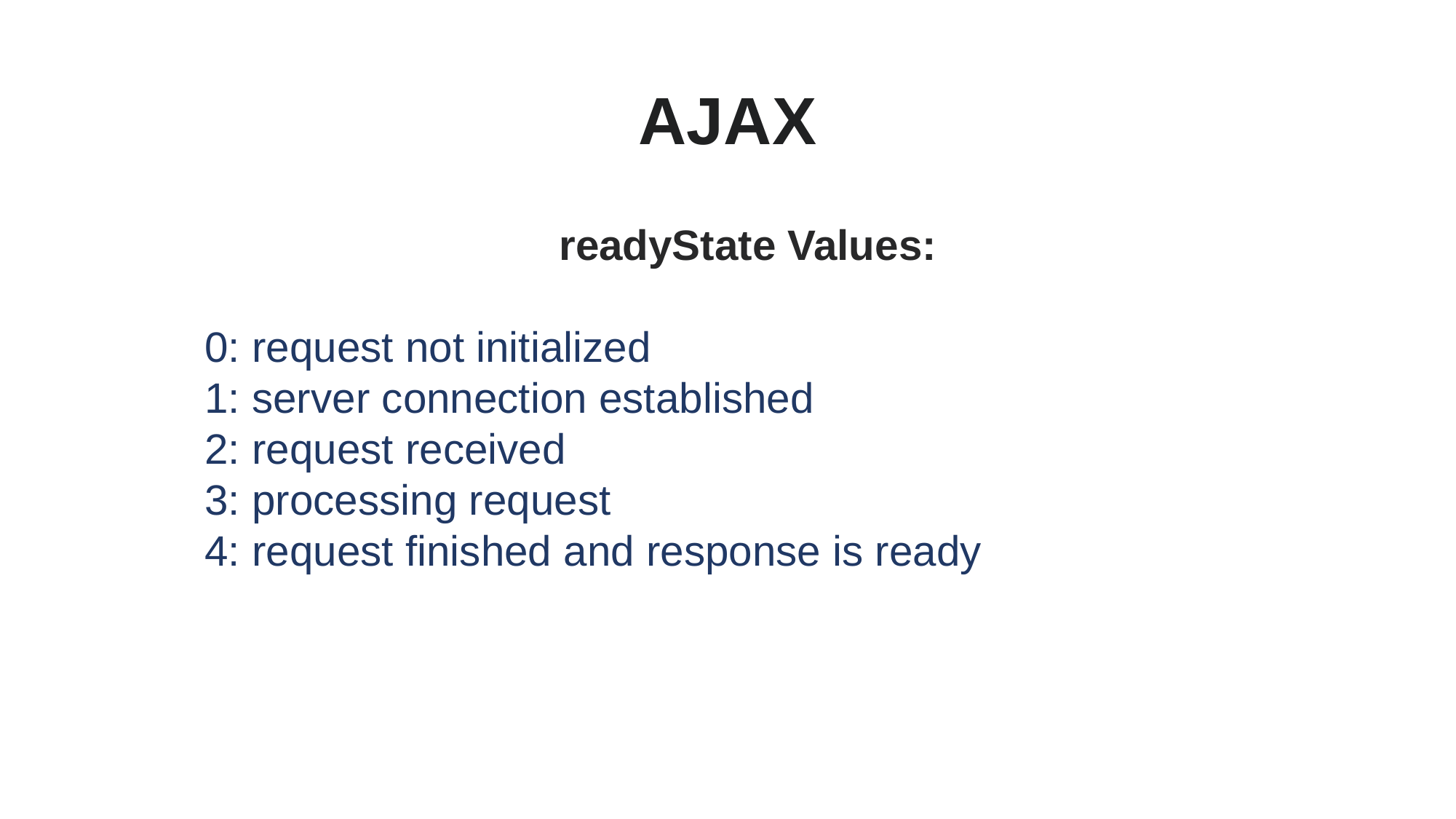

# AJAX
readyState Values:

0: request not initialized
1: server connection established
2: request received
3: processing request
4: request finished and response is ready